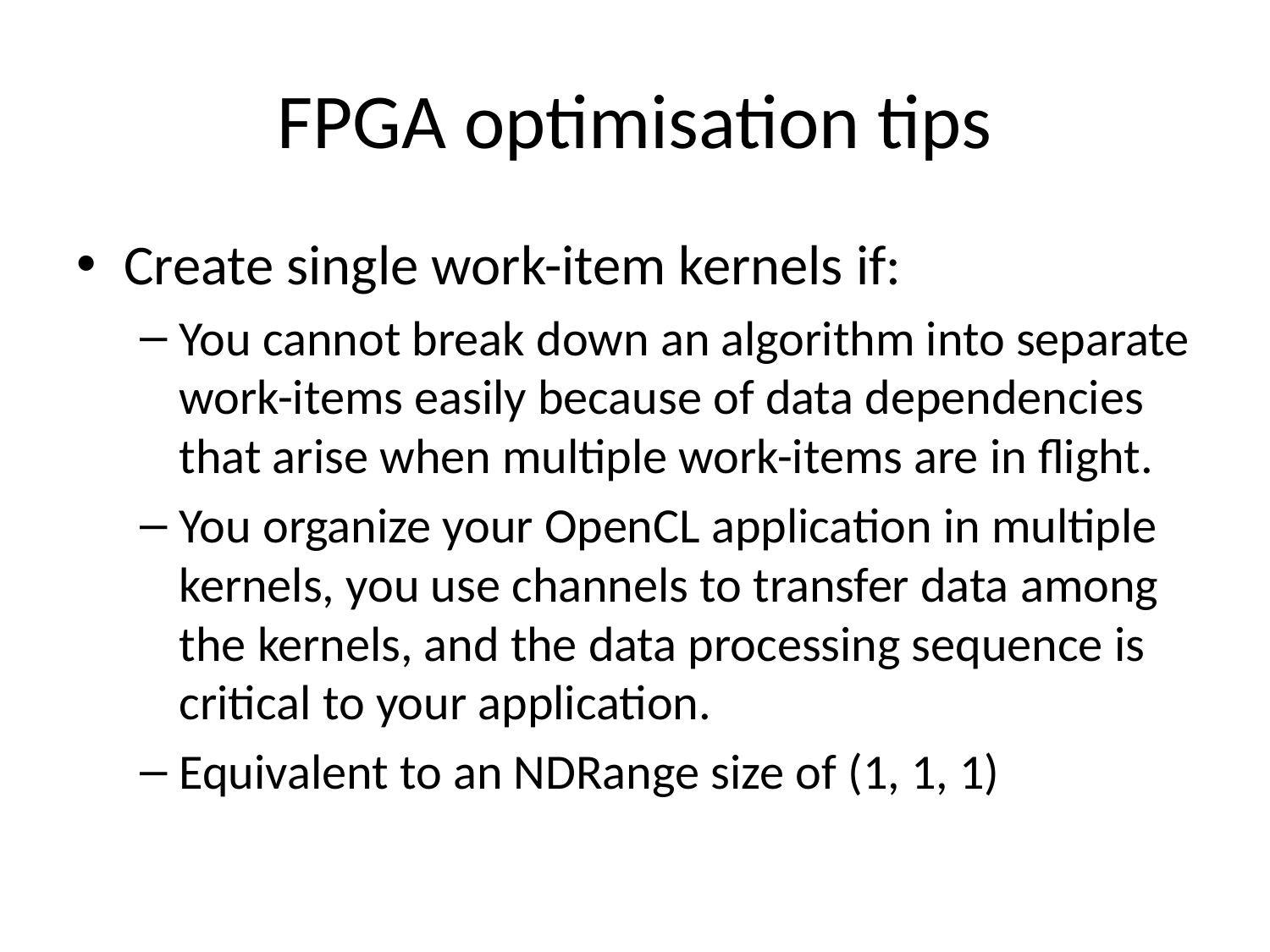

# FPGA optimisation tips
Create single work-item kernels if:
You cannot break down an algorithm into separate work-items easily because of data dependencies that arise when multiple work-items are in flight.
You organize your OpenCL application in multiple kernels, you use channels to transfer data among the kernels, and the data processing sequence is critical to your application.
Equivalent to an NDRange size of (1, 1, 1)